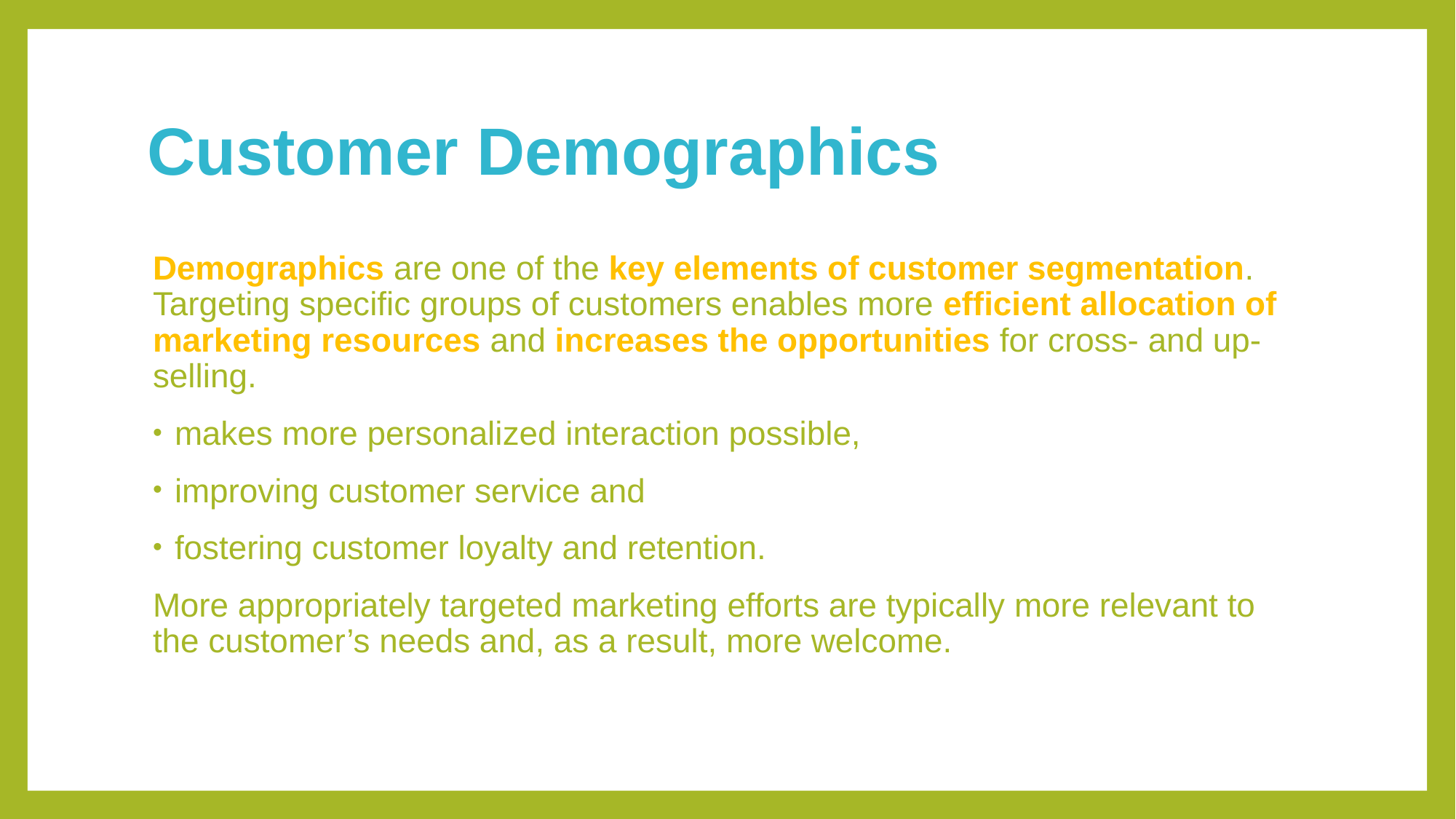

# Customer Demographics
Demographics are one of the key elements of customer segmentation. Targeting specific groups of customers enables more efficient allocation of marketing resources and increases the opportunities for cross- and up-selling.
makes more personalized interaction possible,
improving customer service and
fostering customer loyalty and retention.
More appropriately targeted marketing efforts are typically more relevant to the customer’s needs and, as a result, more welcome.